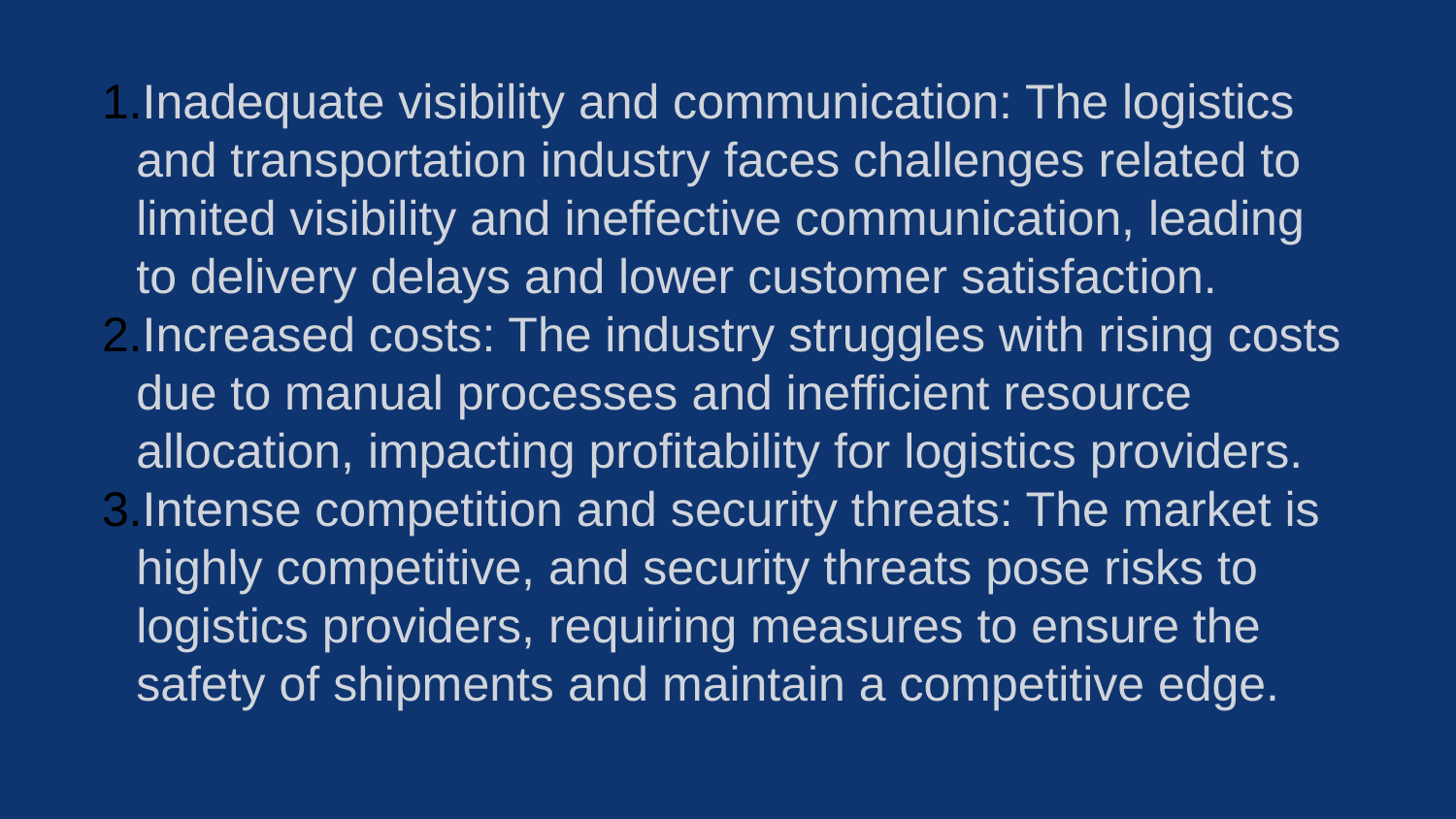

Inadequate visibility and communication: The logistics and transportation industry faces challenges related to limited visibility and ineffective communication, leading to delivery delays and lower customer satisfaction.
Increased costs: The industry struggles with rising costs due to manual processes and inefficient resource allocation, impacting profitability for logistics providers.
Intense competition and security threats: The market is highly competitive, and security threats pose risks to logistics providers, requiring measures to ensure the safety of shipments and maintain a competitive edge.